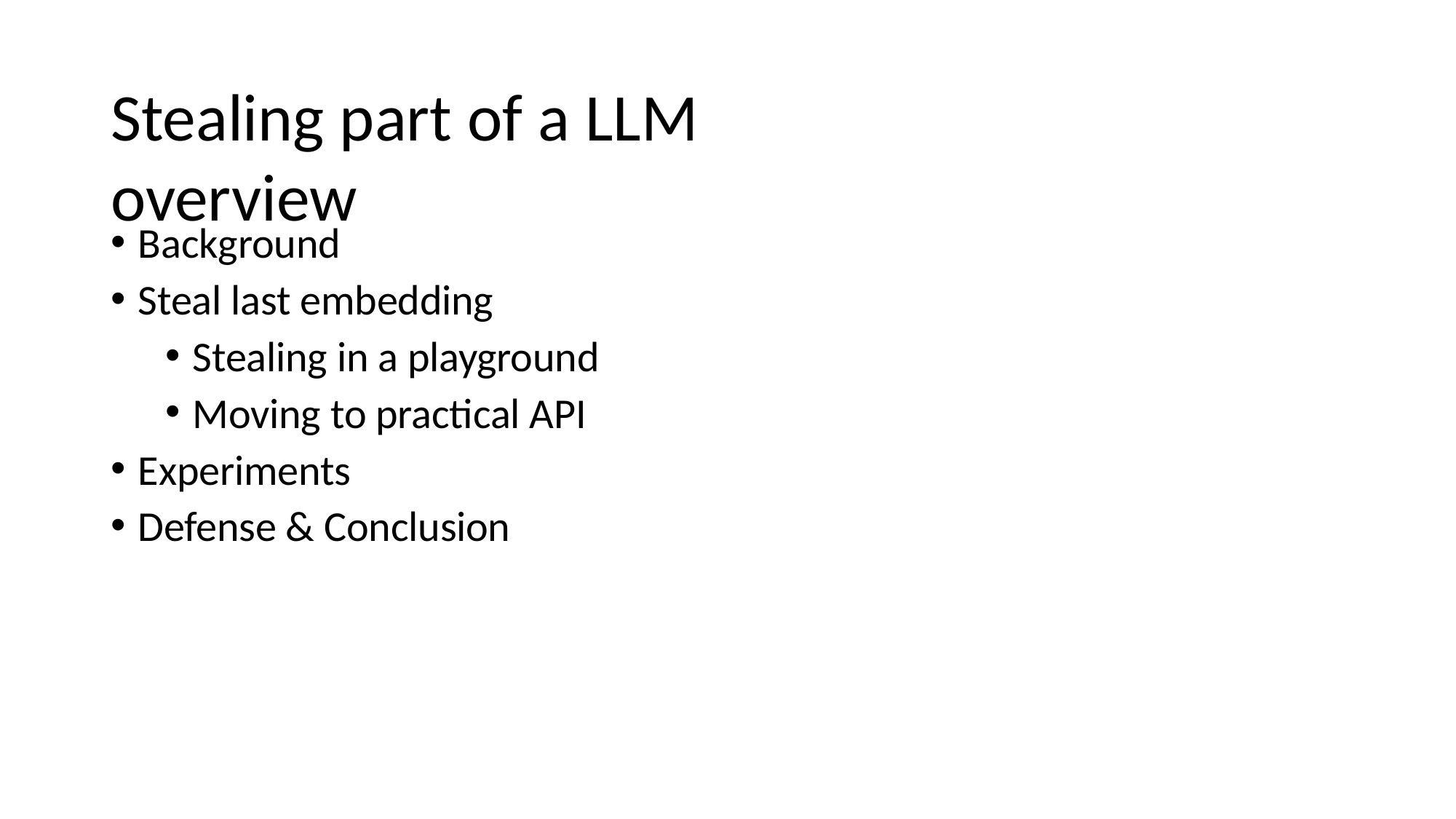

# Stealing part of a LLM overview
Background
Steal last embedding
Stealing in a playground
Moving to practical API
Experiments
Defense & Conclusion